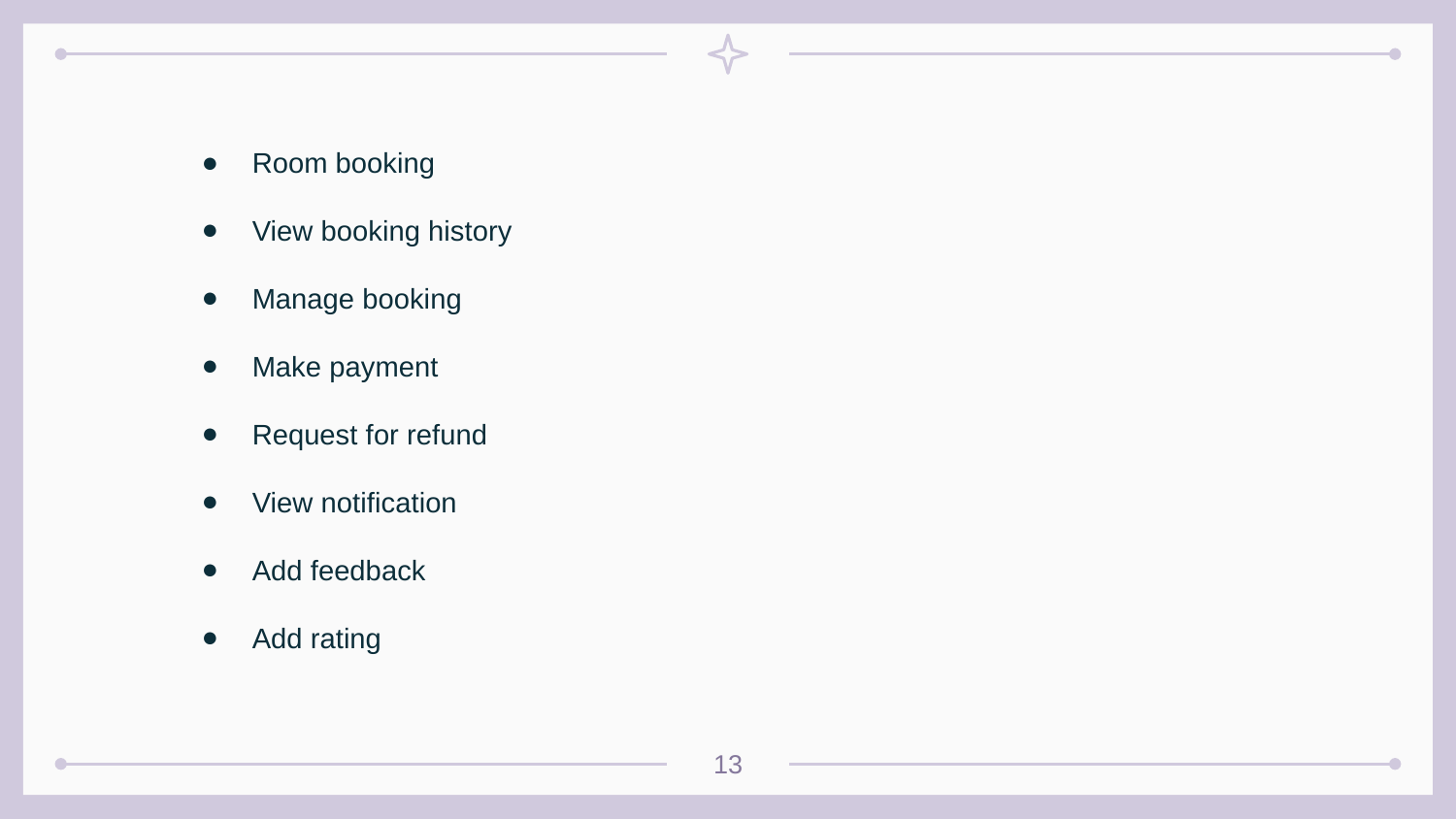

Room booking

View booking history

Manage booking

Make payment

Request for refund

View notification

Add feedback

Add rating
13